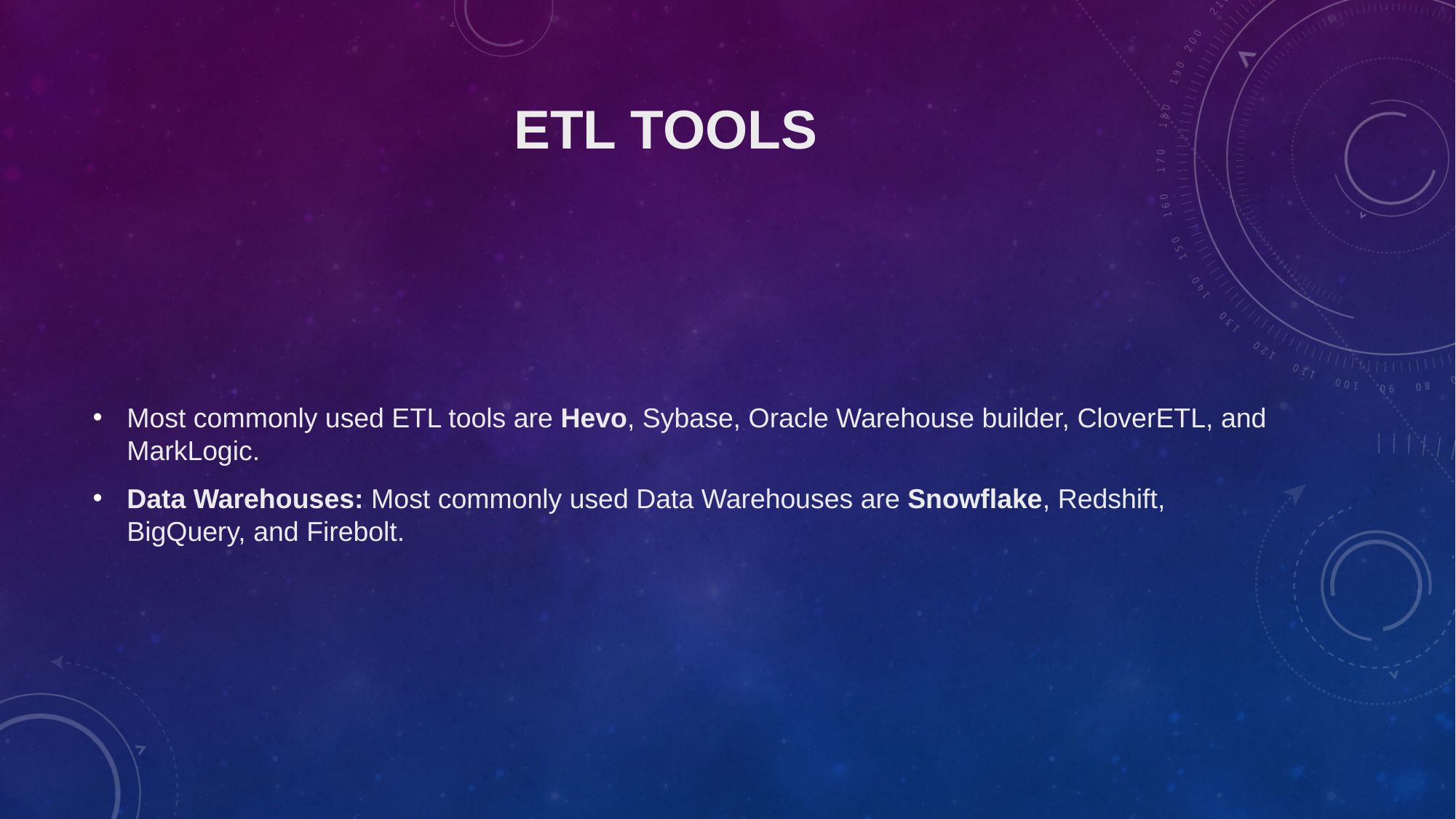

# ETL Tools
Most commonly used ETL tools are Hevo, Sybase, Oracle Warehouse builder, CloverETL, and MarkLogic.
Data Warehouses: Most commonly used Data Warehouses are Snowflake, Redshift, BigQuery, and Firebolt.